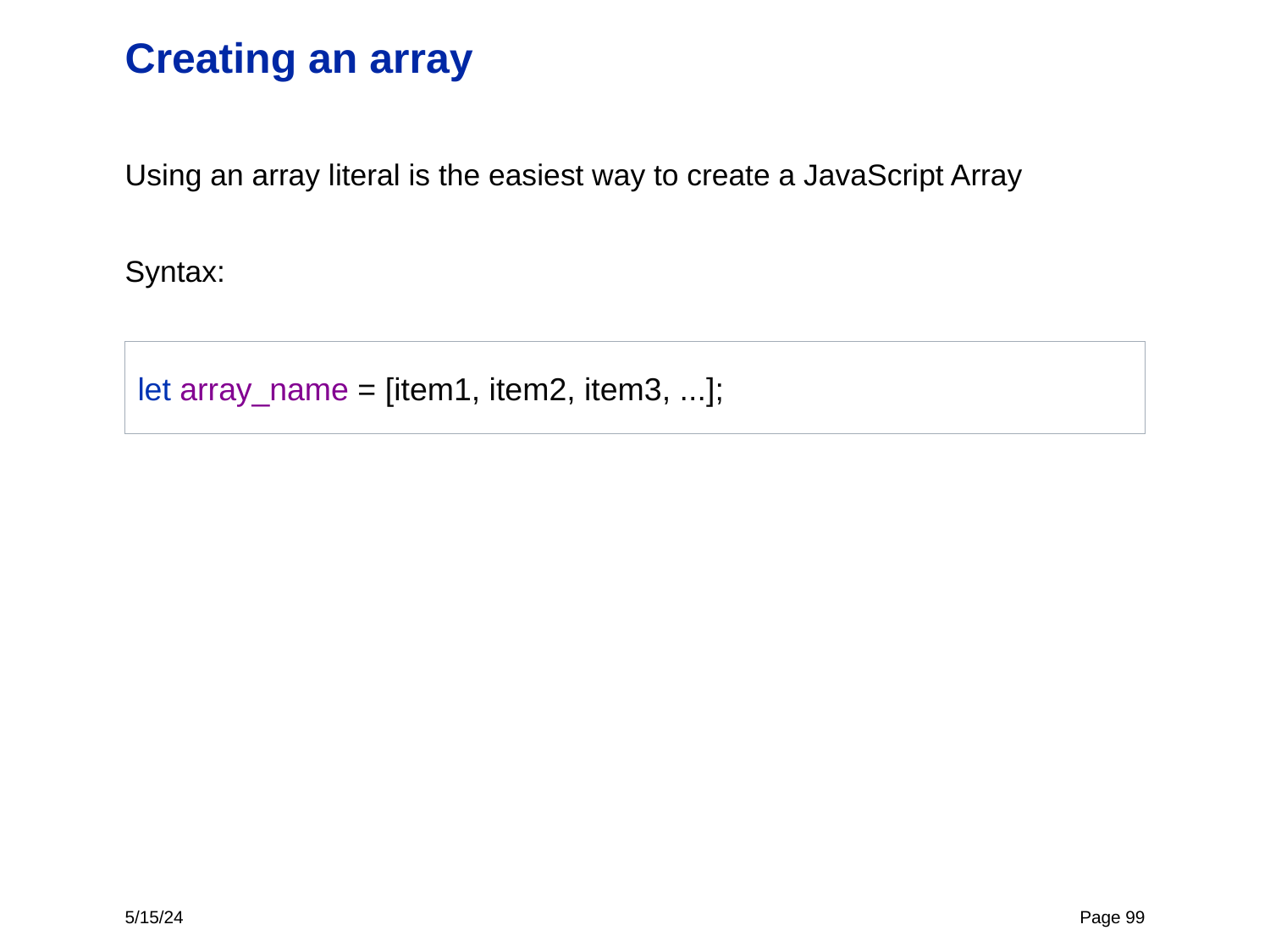

# Creating an array
Using an array literal is the easiest way to create a JavaScript Array

Syntax:

let array_name = [item1, item2, item3, ...];

5/15/24

Page 99